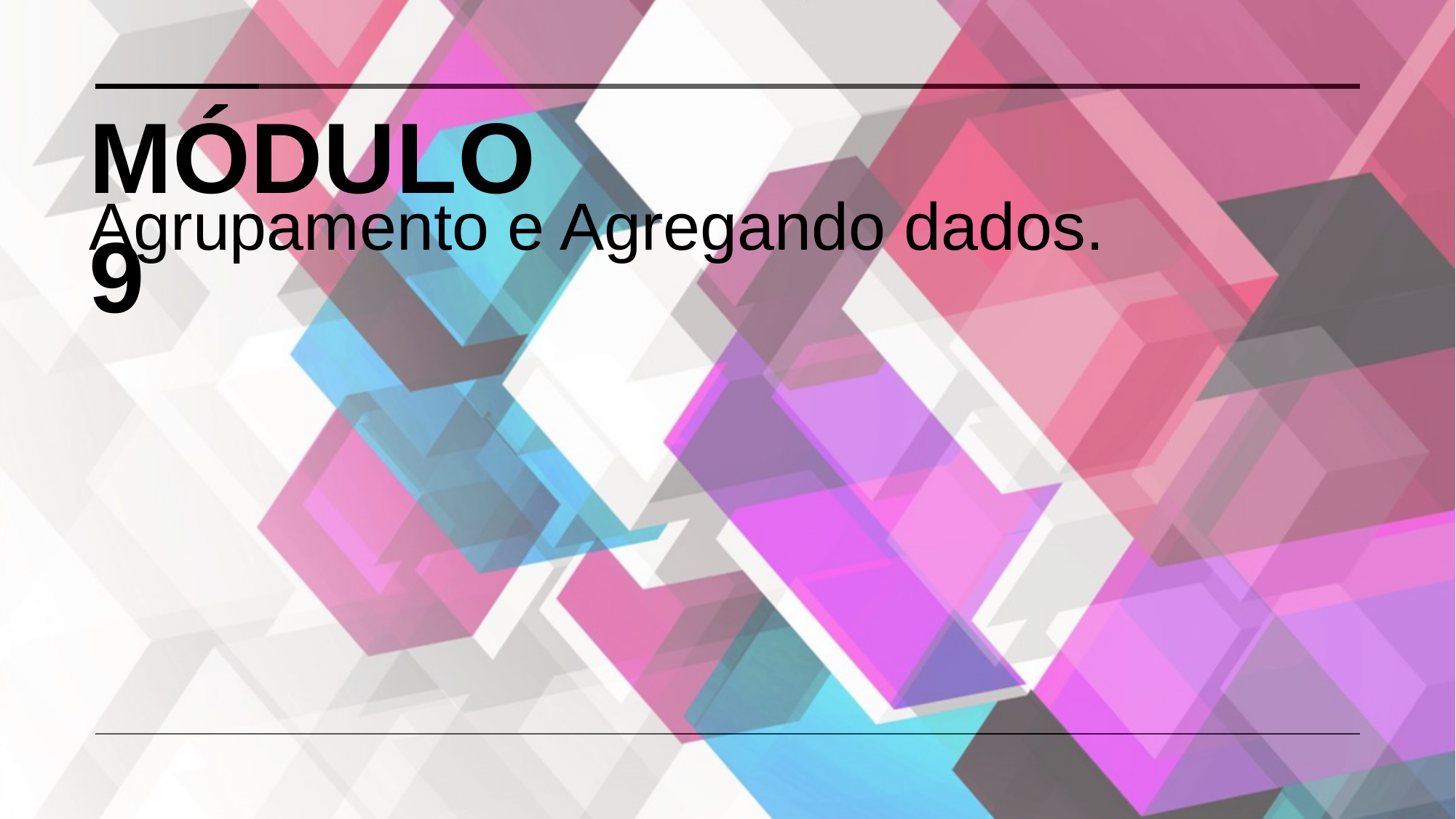

# Módulo 9
Agrupamento e Agregando dados.